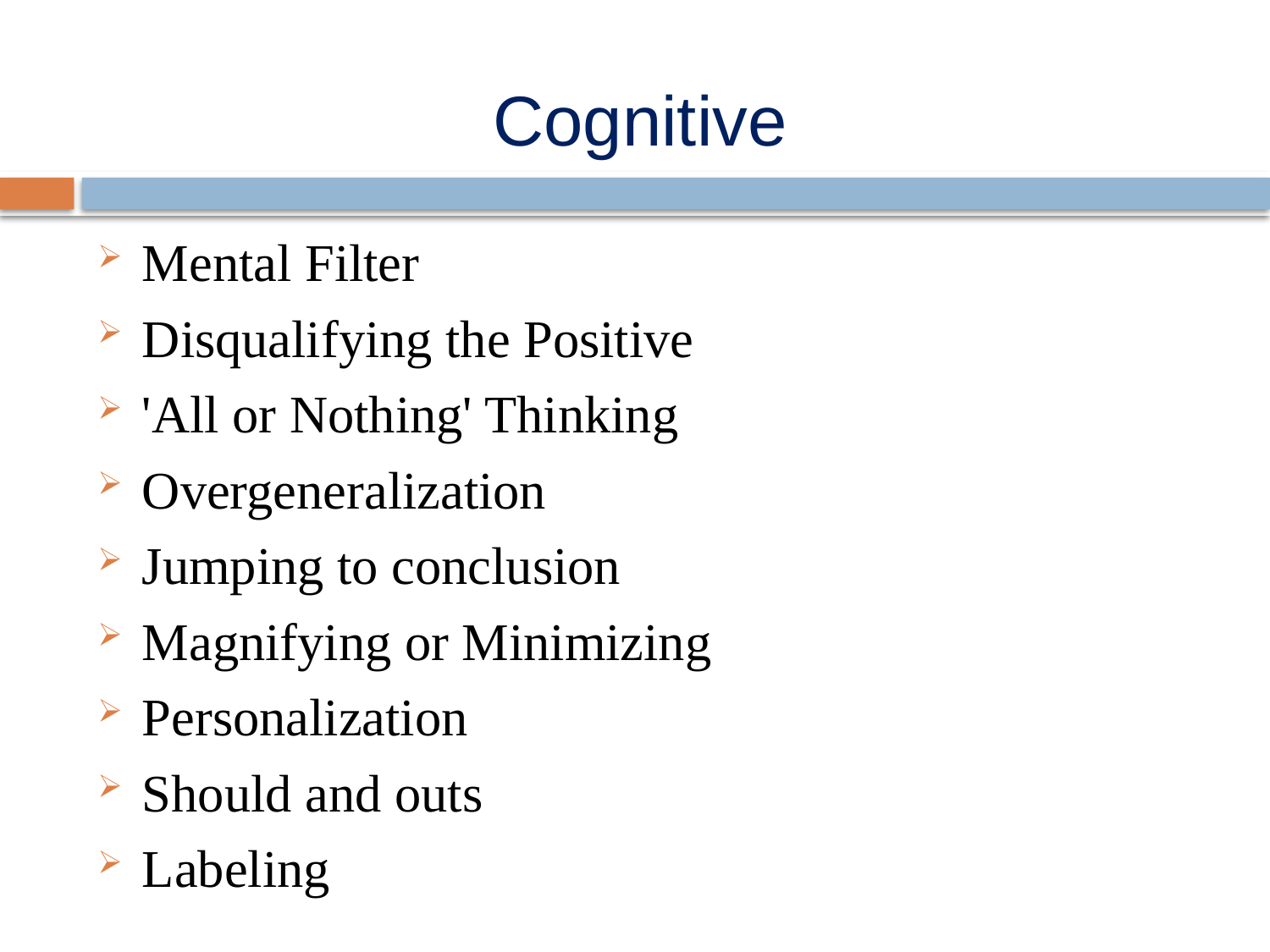

# Cognitive
Mental Filter
Disqualifying the Positive
'All or Nothing' Thinking
Overgeneralization
Jumping to conclusion
Magnifying or Minimizing
Personalization
Should and outs
Labeling